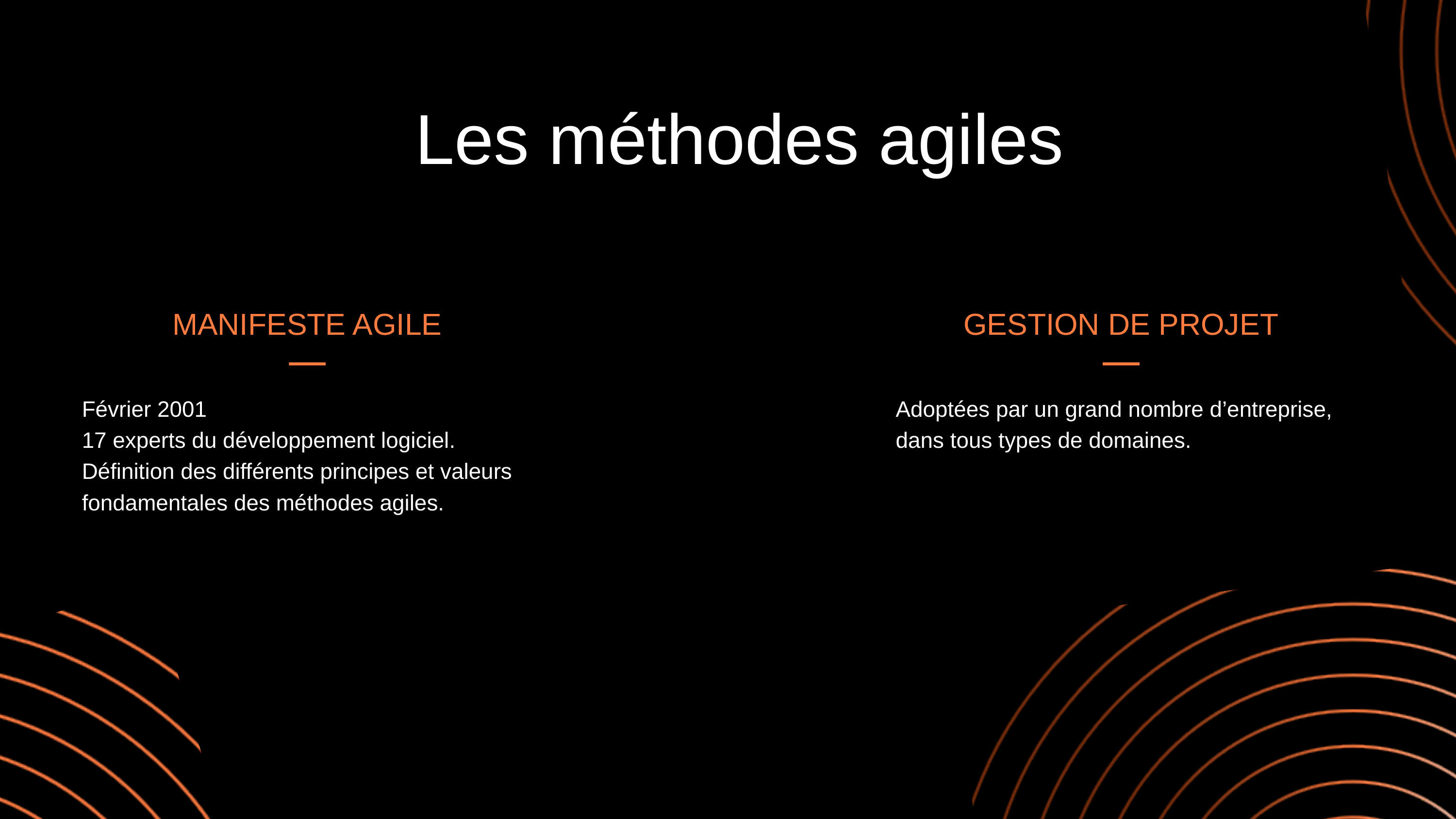

Les méthodes agiles
MANIFESTE AGILE
GESTION DE PROJET

Février 2001
17 experts du développement logiciel.
Définition des différents principes et valeurs fondamentales des méthodes agiles.
Adoptées par un grand nombre d’entreprise, dans tous types de domaines.